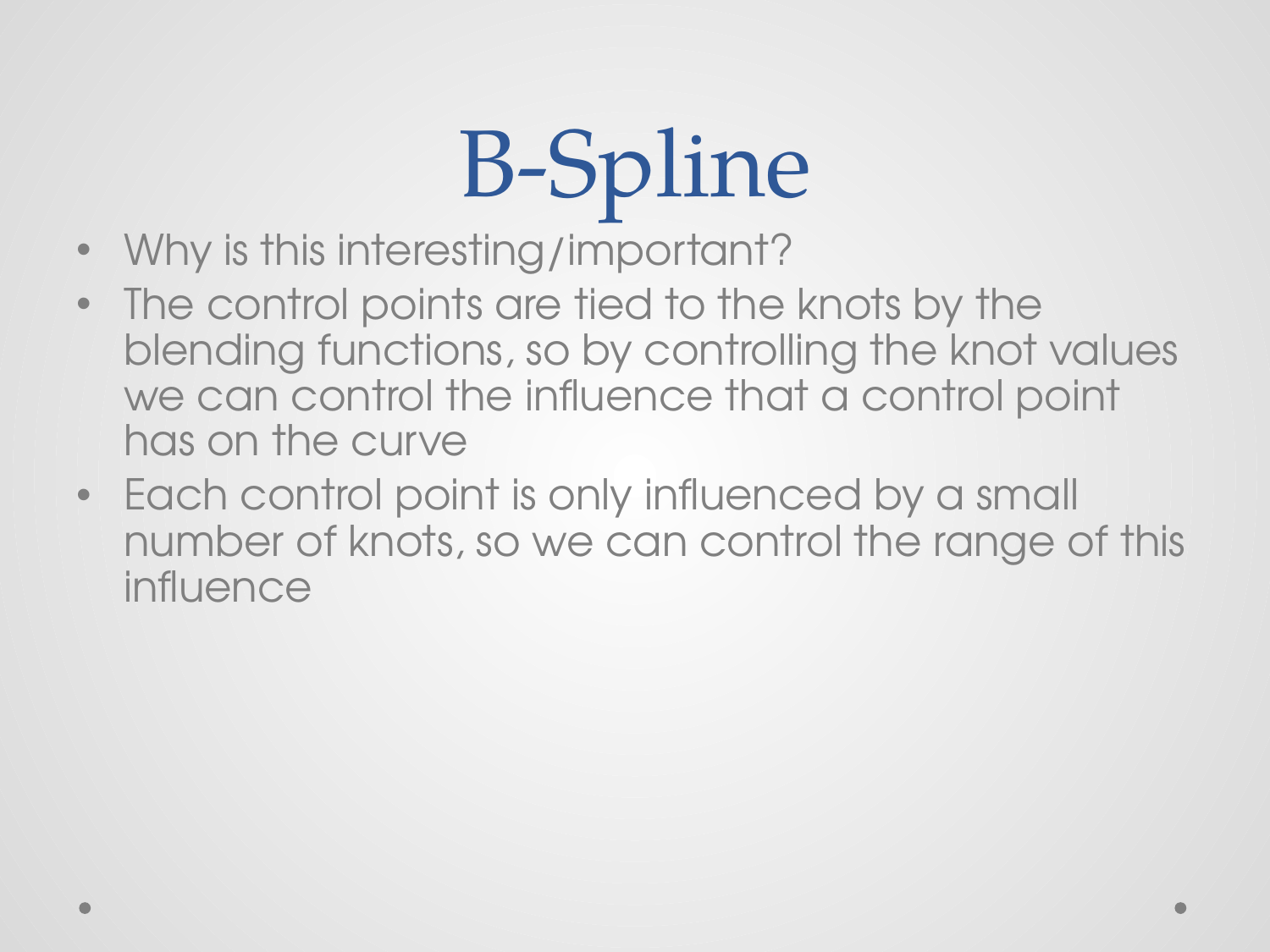

# B-Spline
Why is this interesting/important?
The control points are tied to the knots by the blending functions, so by controlling the knot values we can control the influence that a control point has on the curve
Each control point is only influenced by a small number of knots, so we can control the range of this influence